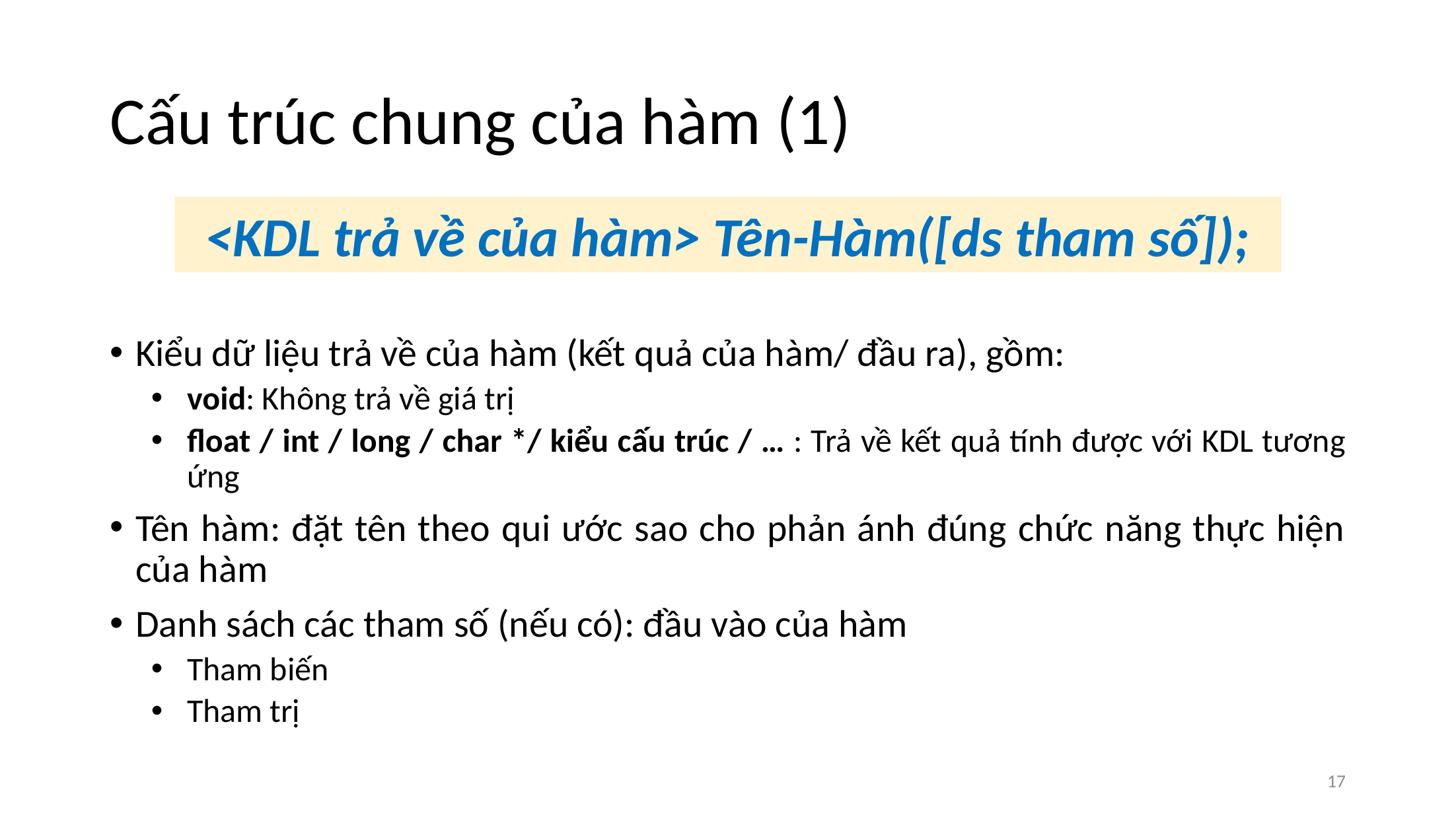

# Cấu trúc chung của hàm (1)
<KDL trả về của hàm> Tên-Hàm([ds tham số]);

Kiểu dữ liệu trả về của hàm (kết quả của hàm/ đầu ra), gồm:
void: Không trả về giá trị
float / int / long / char */ kiểu cấu trúc / … : Trả về kết quả tính được với KDL tương ứng
Tên hàm: đặt tên theo qui ước sao cho phản ánh đúng chức năng thực hiện của hàm
Danh sách các tham số (nếu có): đầu vào của hàm
Tham biến
Tham trị
17